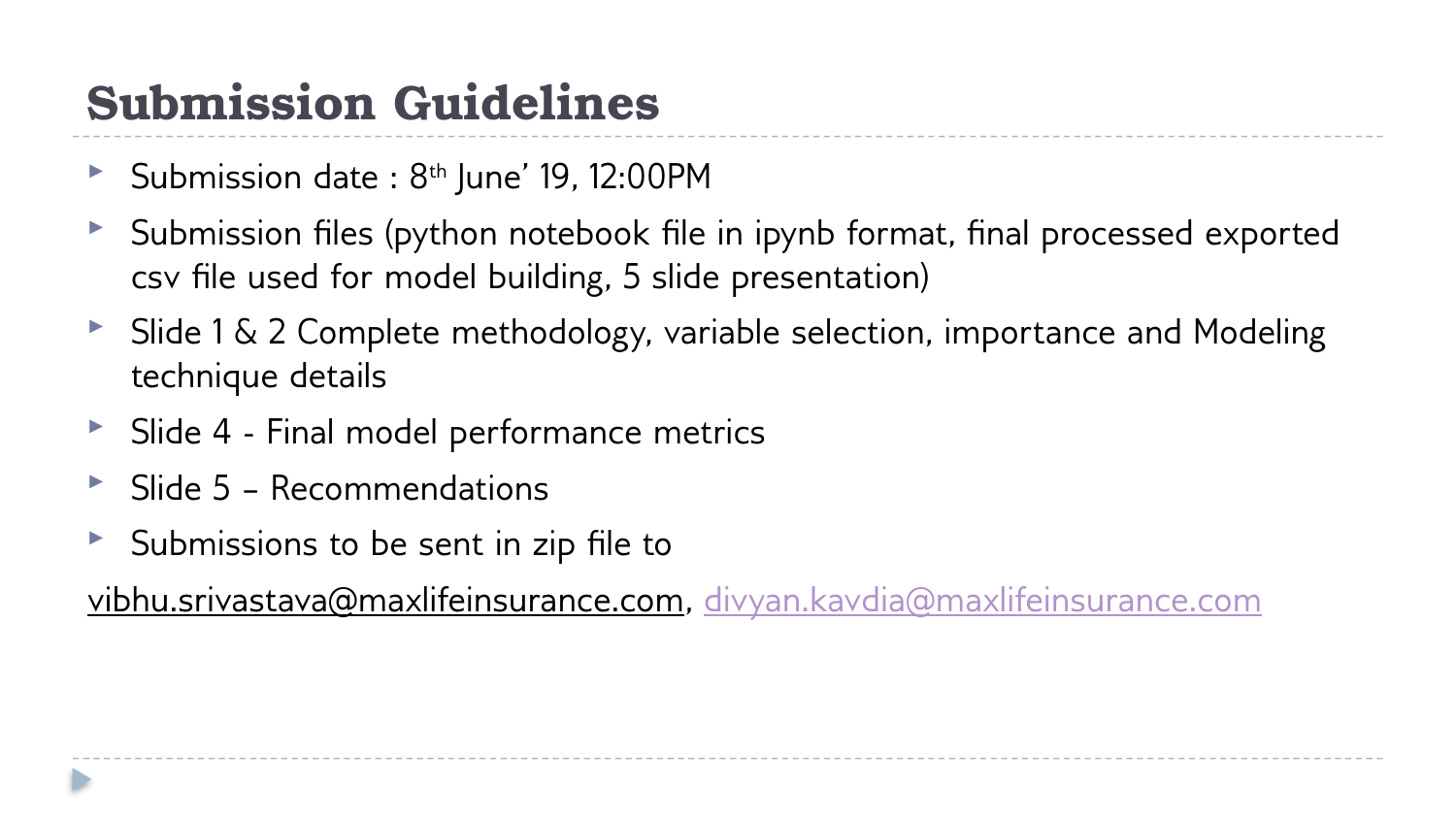

# Submission Guidelines
Submission date : 8th June’ 19, 12:00PM
Submission files (python notebook file in ipynb format, final processed exported csv file used for model building, 5 slide presentation)
Slide 1 & 2 Complete methodology, variable selection, importance and Modeling technique details
Slide 4 - Final model performance metrics
Slide 5 – Recommendations
Submissions to be sent in zip file to
vibhu.srivastava@maxlifeinsurance.com, divyan.kavdia@maxlifeinsurance.com